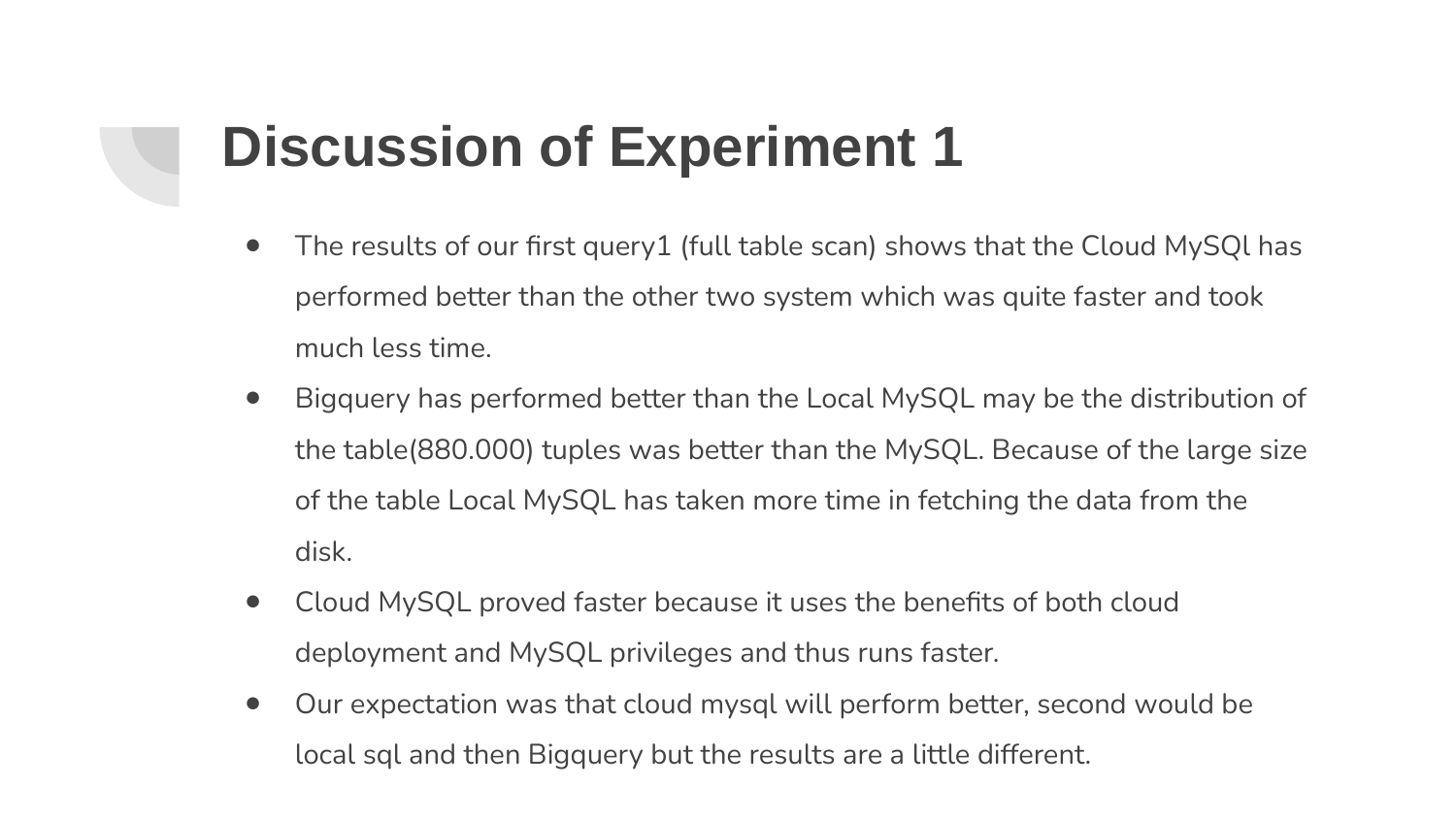

# Discussion of Experiment 1
The results of our first query1 (full table scan) shows that the Cloud MySQl has performed better than the other two system which was quite faster and took much less time.
Bigquery has performed better than the Local MySQL may be the distribution of the table(880.000) tuples was better than the MySQL. Because of the large size of the table Local MySQL has taken more time in fetching the data from the disk.
Cloud MySQL proved faster because it uses the benefits of both cloud deployment and MySQL privileges and thus runs faster.
Our expectation was that cloud mysql will perform better, second would be local sql and then Bigquery but the results are a little different.